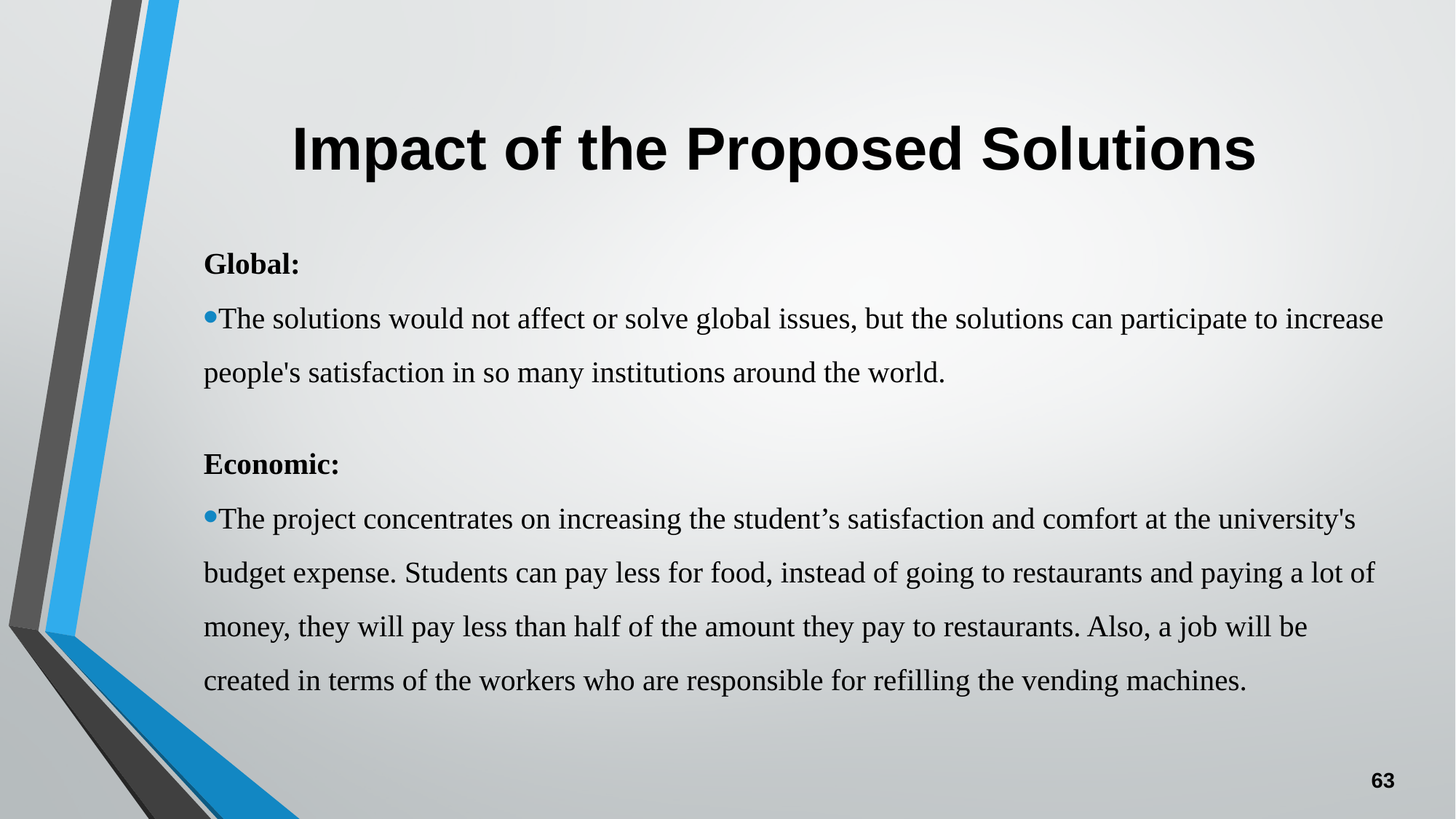

# Impact of the Proposed Solutions
Global:
The solutions would not affect or solve global issues, but the solutions can participate to increase people's satisfaction in so many institutions around the world.

Economic:
The project concentrates on increasing the student’s satisfaction and comfort at the university's budget expense. Students can pay less for food, instead of going to restaurants and paying a lot of money, they will pay less than half of the amount they pay to restaurants. Also, a job will be created in terms of the workers who are responsible for refilling the vending machines.
63